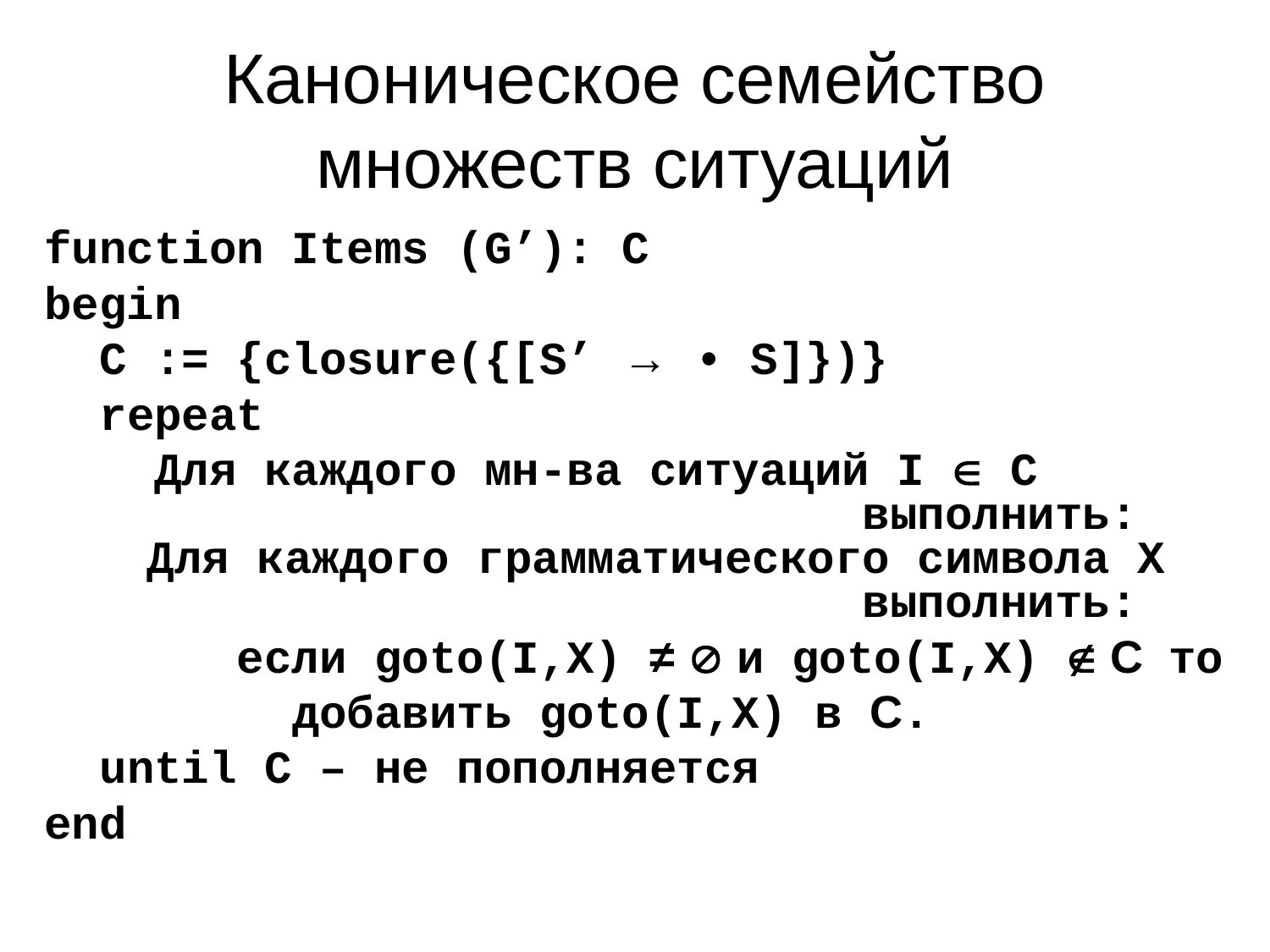

# Каноническое семейство множеств ситуаций
function Items (G’): C
begin
  C := {closure({[S’ → • S]})}
  repeat
    Для каждого мн-ва ситуаций I ∈ C
                            выполнить:
  Для каждого грамматического символа X
                            выполнить:
       если goto(I,X) ≠ ∅ и goto(I,X) ∉ C  то
         добавить goto(I,X) в C.
  until C – не пополняется
end